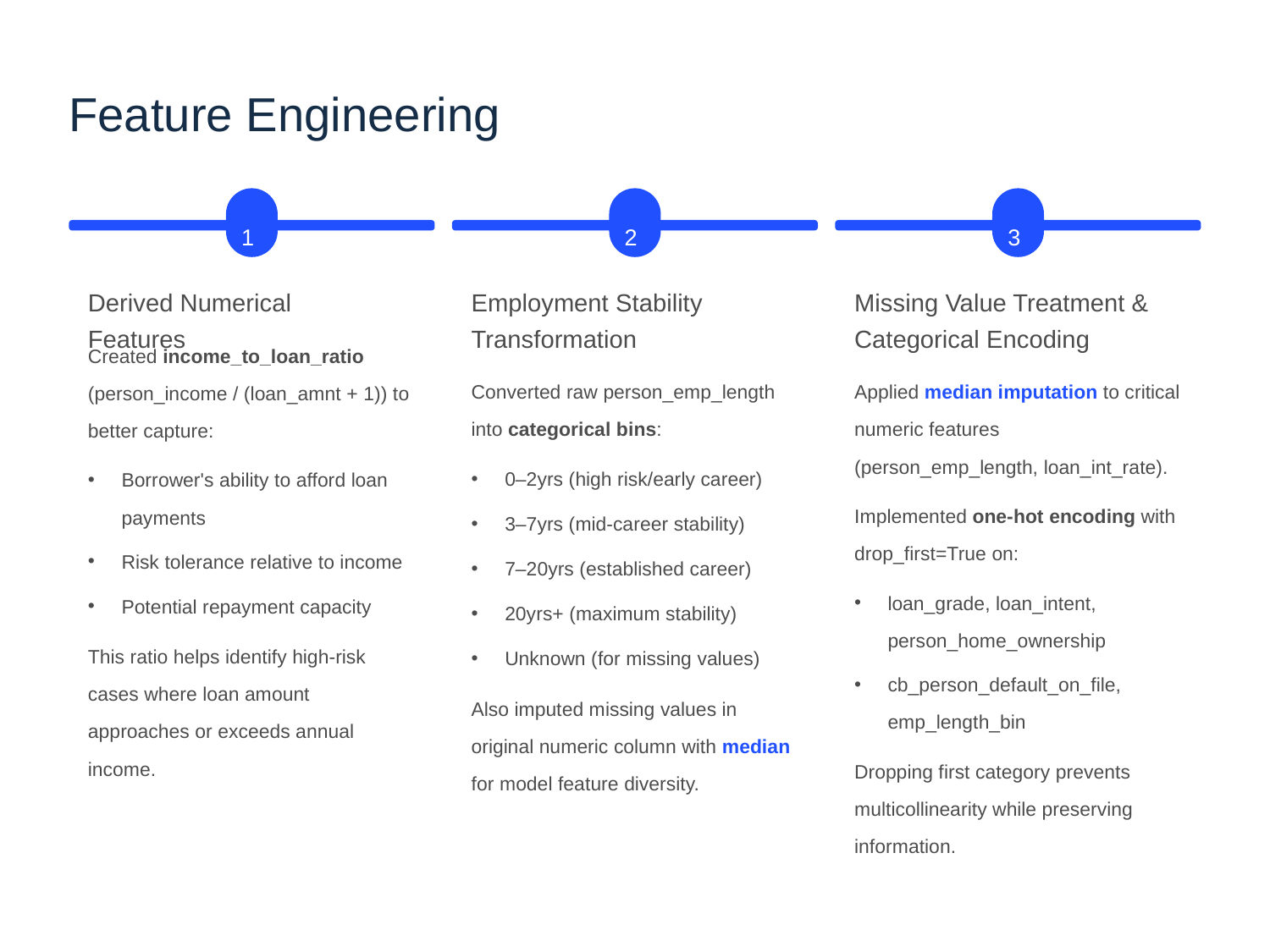

Feature Engineering

1
2
3

Employment Stability Transformation
Missing Value Treatment & Categorical Encoding
Derived Numerical Features
Created income_to_loan_ratio (person_income / (loan_amnt + 1)) to better capture:
Converted raw person_emp_length into categorical bins:
Applied median imputation to critical numeric features (person_emp_length, loan_int_rate).
0–2yrs (high risk/early career)
Borrower's ability to afford loan payments
Implemented one-hot encoding with drop_first=True on:
3–7yrs (mid-career stability)
Risk tolerance relative to income
7–20yrs (established career)
loan_grade, loan_intent, person_home_ownership
Potential repayment capacity
20yrs+ (maximum stability)
This ratio helps identify high-risk cases where loan amount approaches or exceeds annual income.
Unknown (for missing values)
cb_person_default_on_file, emp_length_bin
Also imputed missing values in original numeric column with median for model feature diversity.
Dropping first category prevents multicollinearity while preserving information.